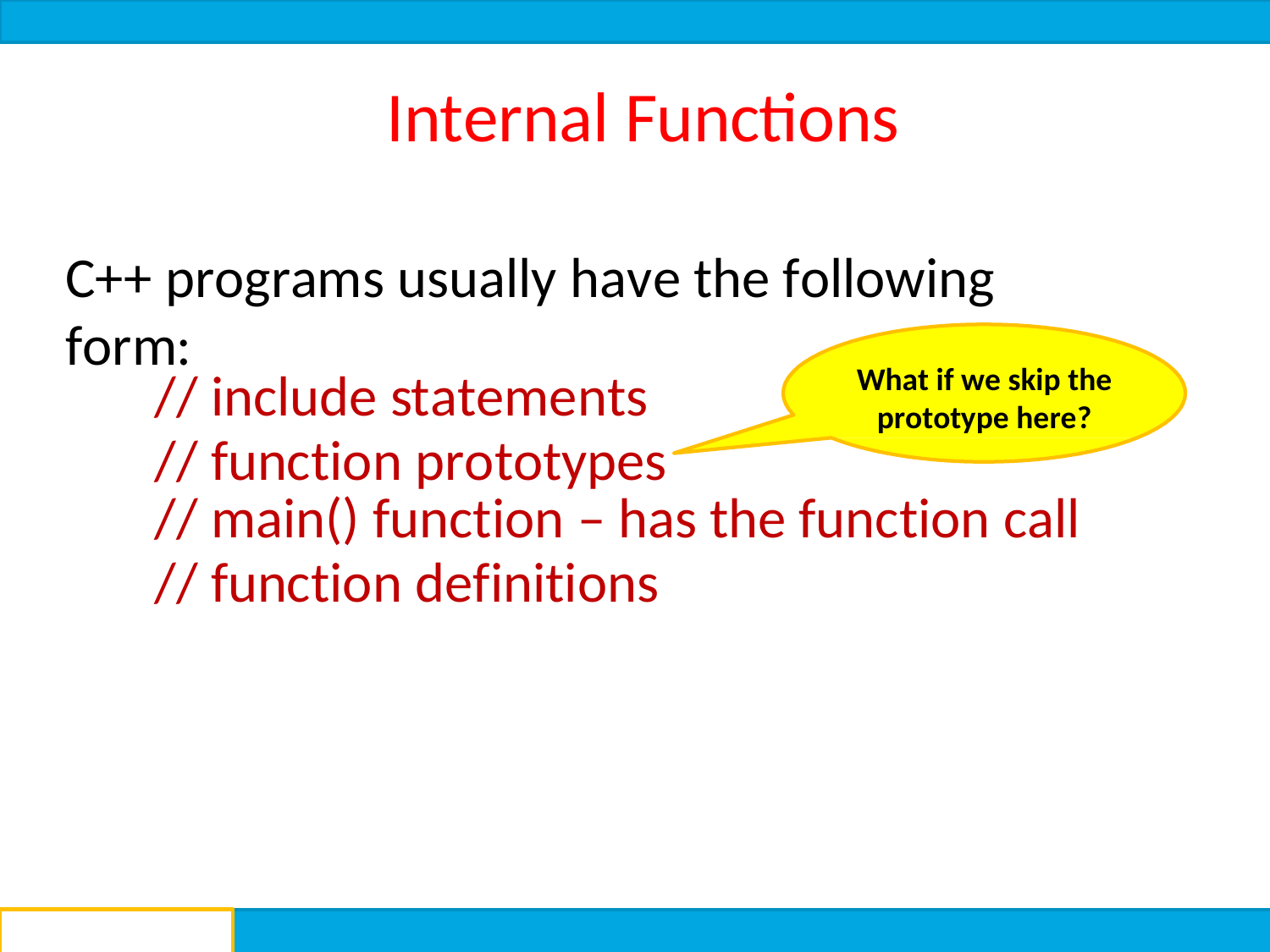

Internal Functions
C++ programs usually have the following form:

What if we skip the
prototype here?
// include statements
// function prototypes
// main() function – has the function call
// function definitions